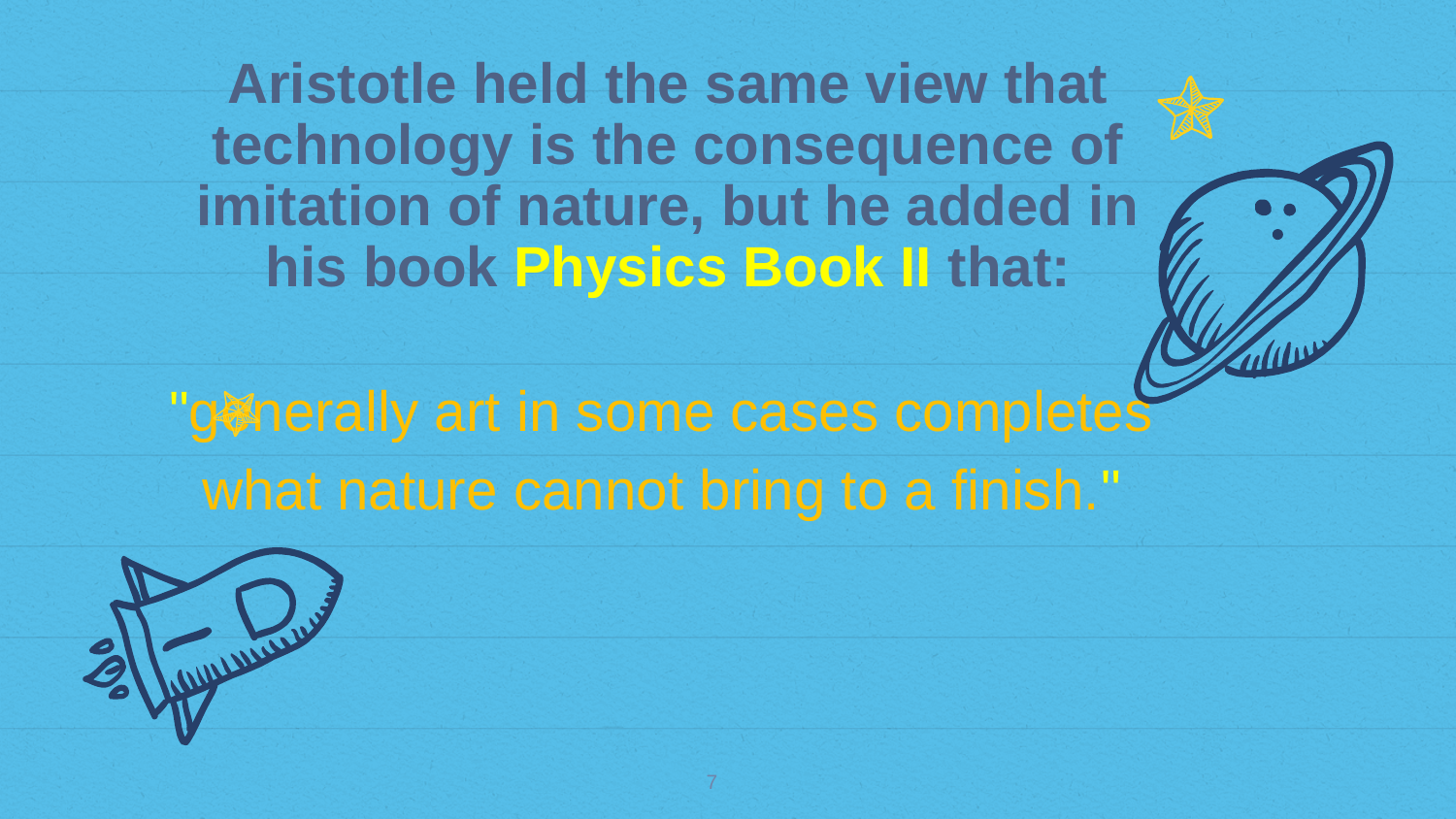

Aristotle held the same view that technology is the consequence of imitation of nature, but he added in his book Physics Book II that:

"generally art in some cases completes what nature cannot bring to a finish."

7